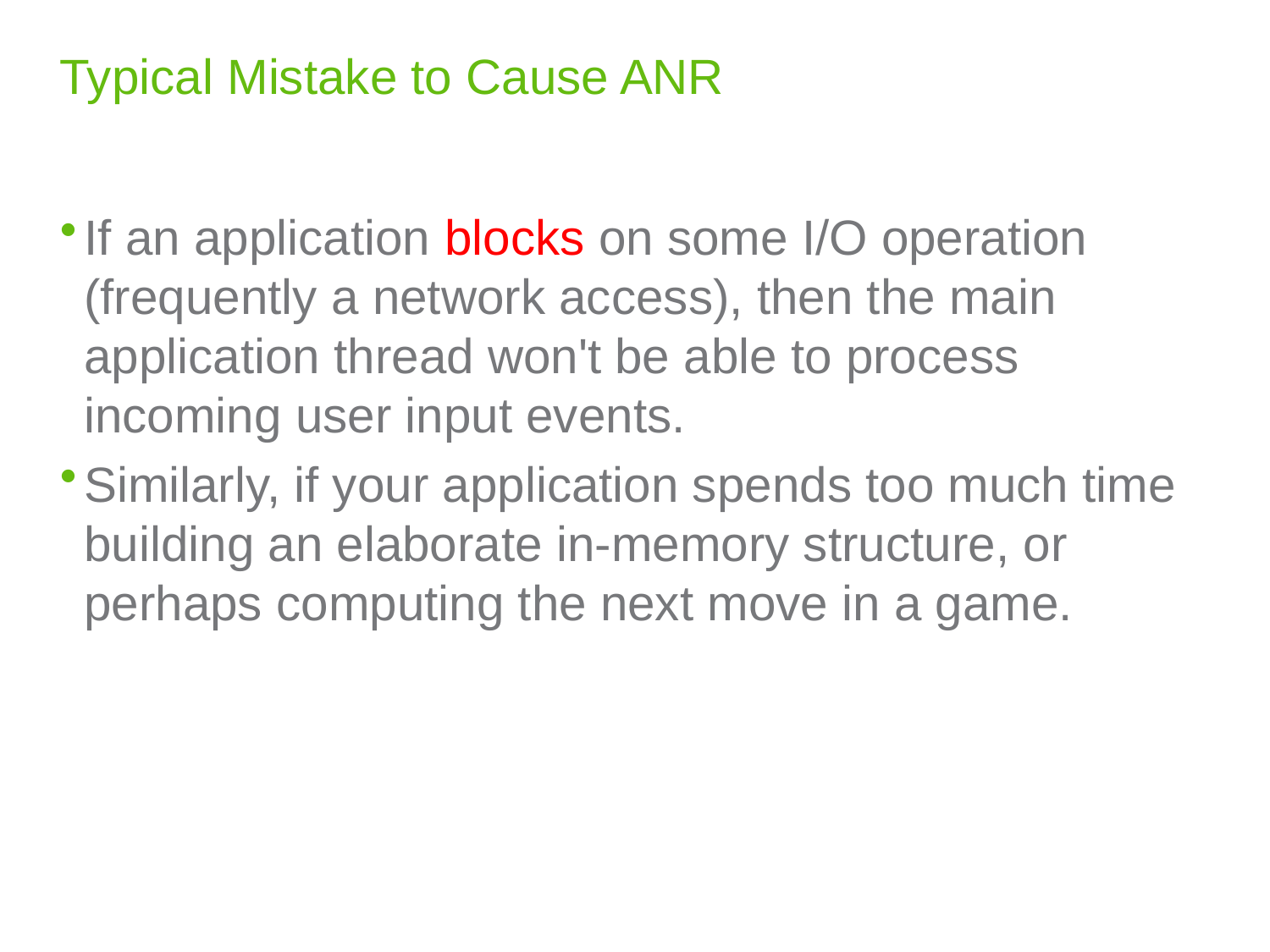

# Typical Mistake to Cause ANR
If an application blocks on some I/O operation (frequently a network access), then the main application thread won't be able to process incoming user input events.
Similarly, if your application spends too much time building an elaborate in-memory structure, or perhaps computing the next move in a game.